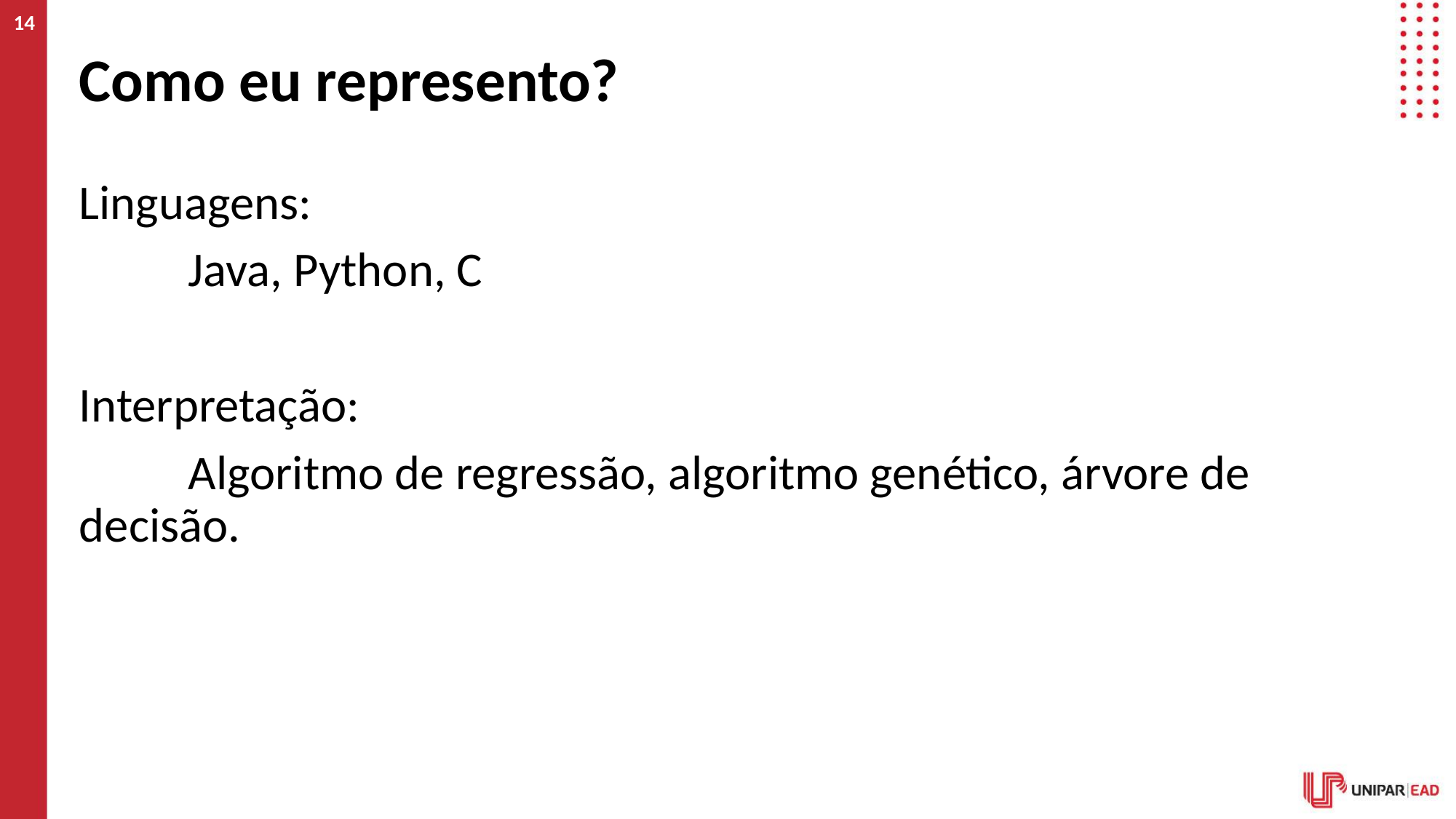

14
# Como eu represento?
Linguagens:
	Java, Python, C

Interpretação:
	Algoritmo de regressão, algoritmo genético, árvore de decisão.